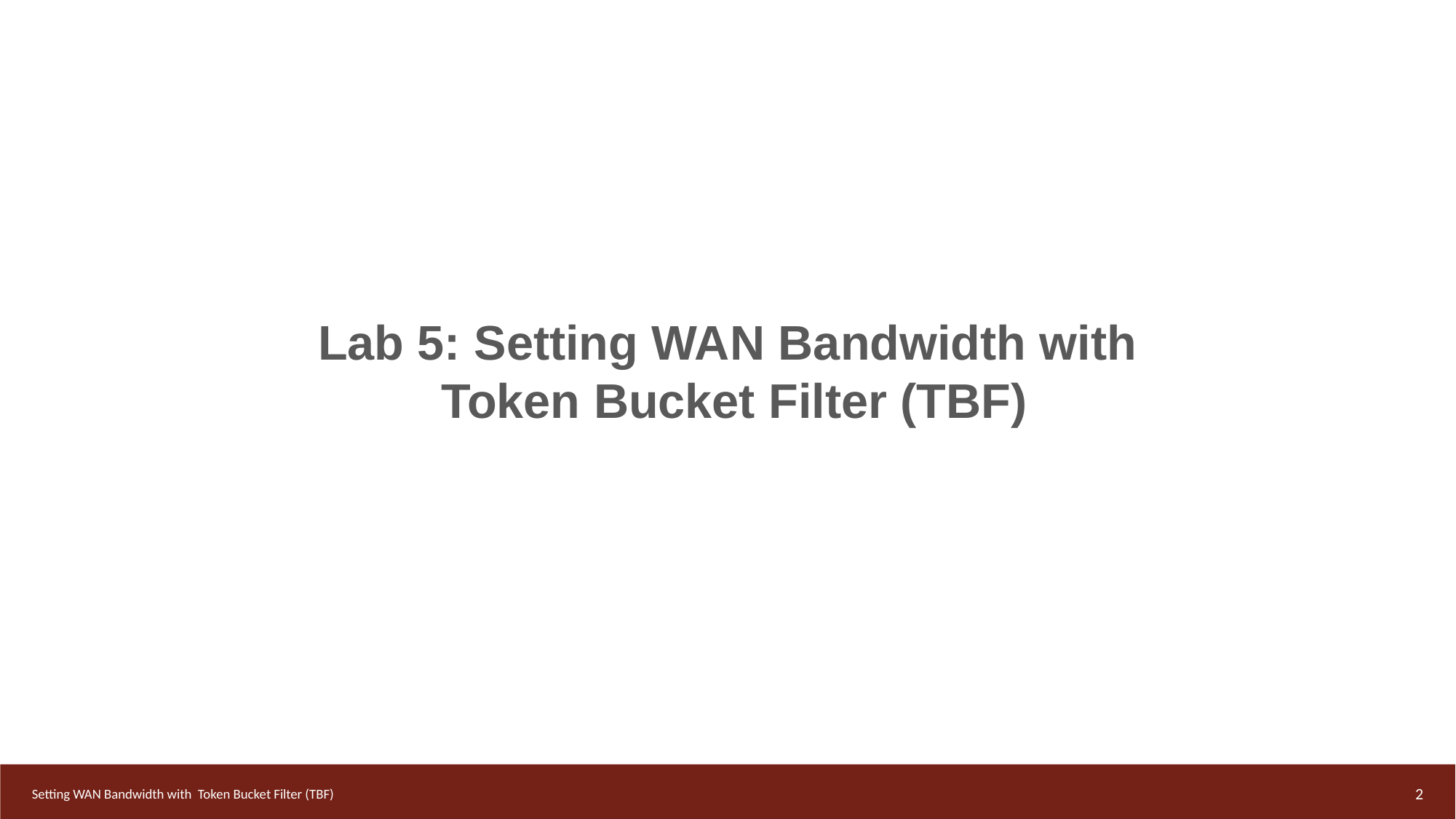

Lab 5: Setting WAN Bandwidth with
Token Bucket Filter (TBF)
2
Setting WAN Bandwidth with  Token Bucket Filter (TBF)